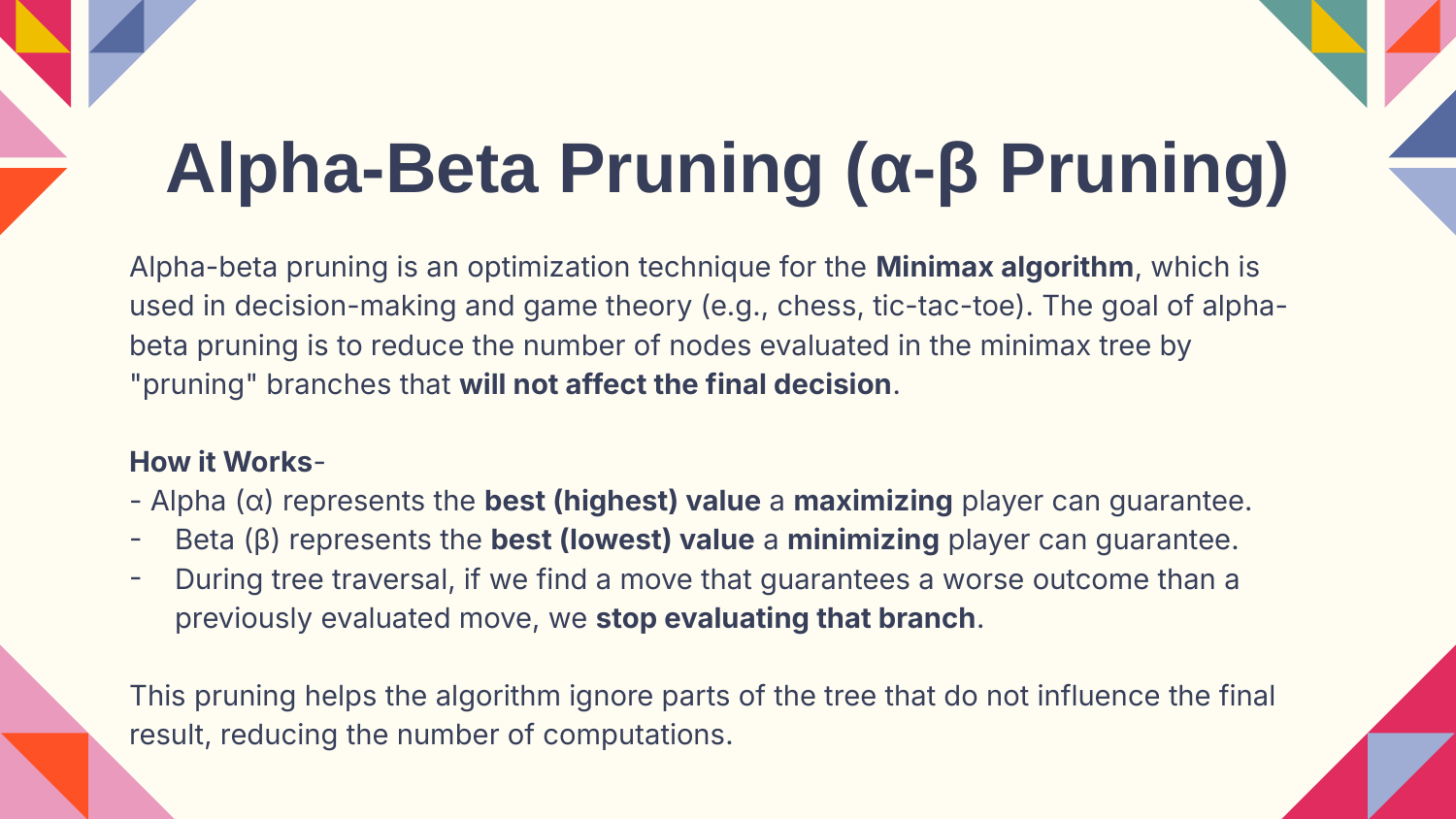

# Alpha-Beta Pruning (α-β Pruning)
Alpha-beta pruning is an optimization technique for the Minimax algorithm, which is used in decision-making and game theory (e.g., chess, tic-tac-toe). The goal of alpha-beta pruning is to reduce the number of nodes evaluated in the minimax tree by "pruning" branches that will not affect the final decision.

How it Works-
- Alpha (α) represents the best (highest) value a maximizing player can guarantee.
Beta (β) represents the best (lowest) value a minimizing player can guarantee.
During tree traversal, if we find a move that guarantees a worse outcome than a previously evaluated move, we stop evaluating that branch.

This pruning helps the algorithm ignore parts of the tree that do not influence the final result, reducing the number of computations.